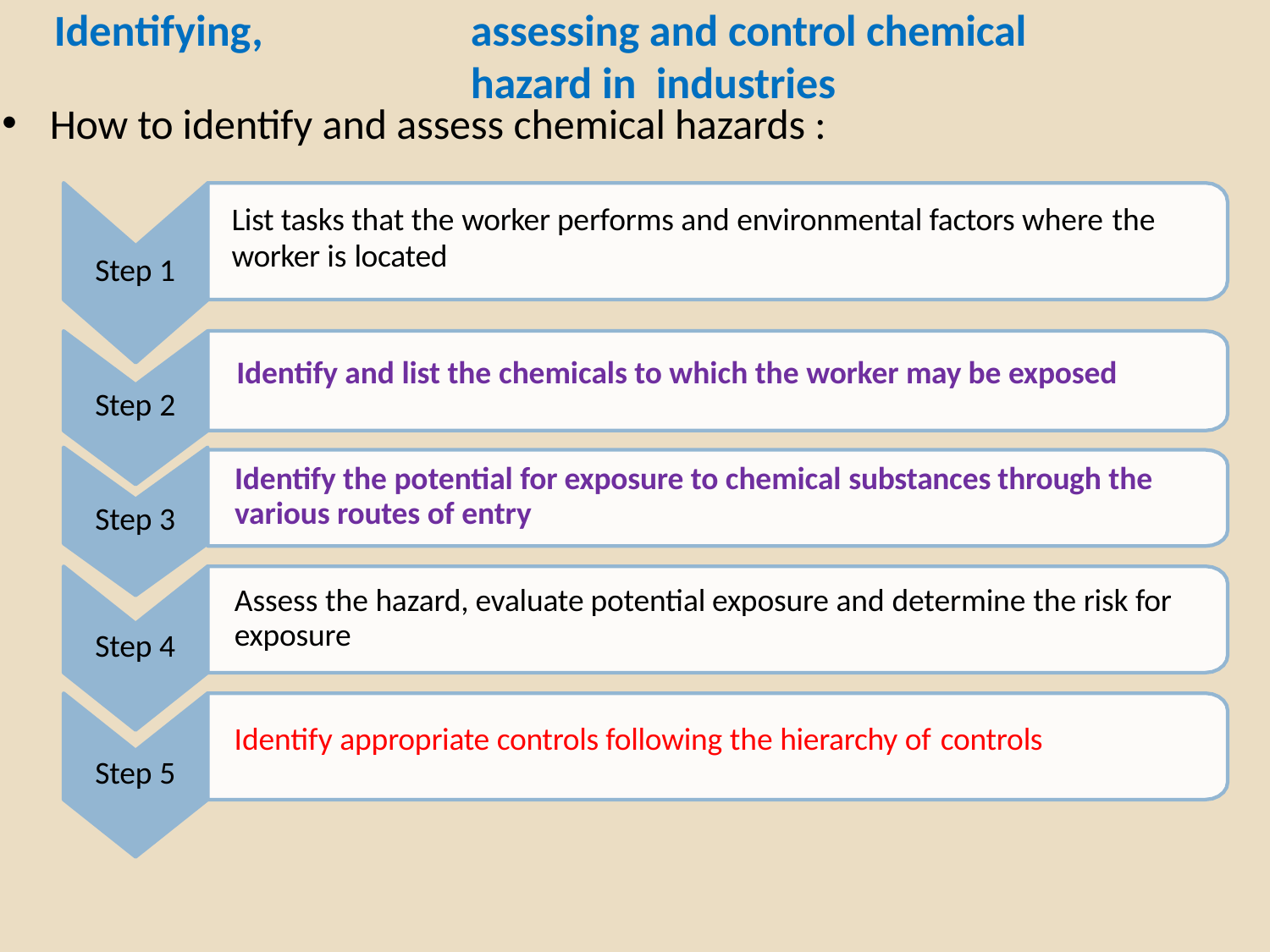

# Identifying,	assessing and control chemical hazard in  industries
How to identify and assess chemical hazards :

List tasks that the worker performs and environmental factors where the worker is located
Step 1

Identify and list the chemicals to which the worker may be exposed
Step 2

Identify the potential for exposure to chemical substances through the  various routes of entry
Step 3

Assess the hazard, evaluate potential exposure and determine the risk for  exposure
Step 4

Identify appropriate controls following the hierarchy of controls
Step 5